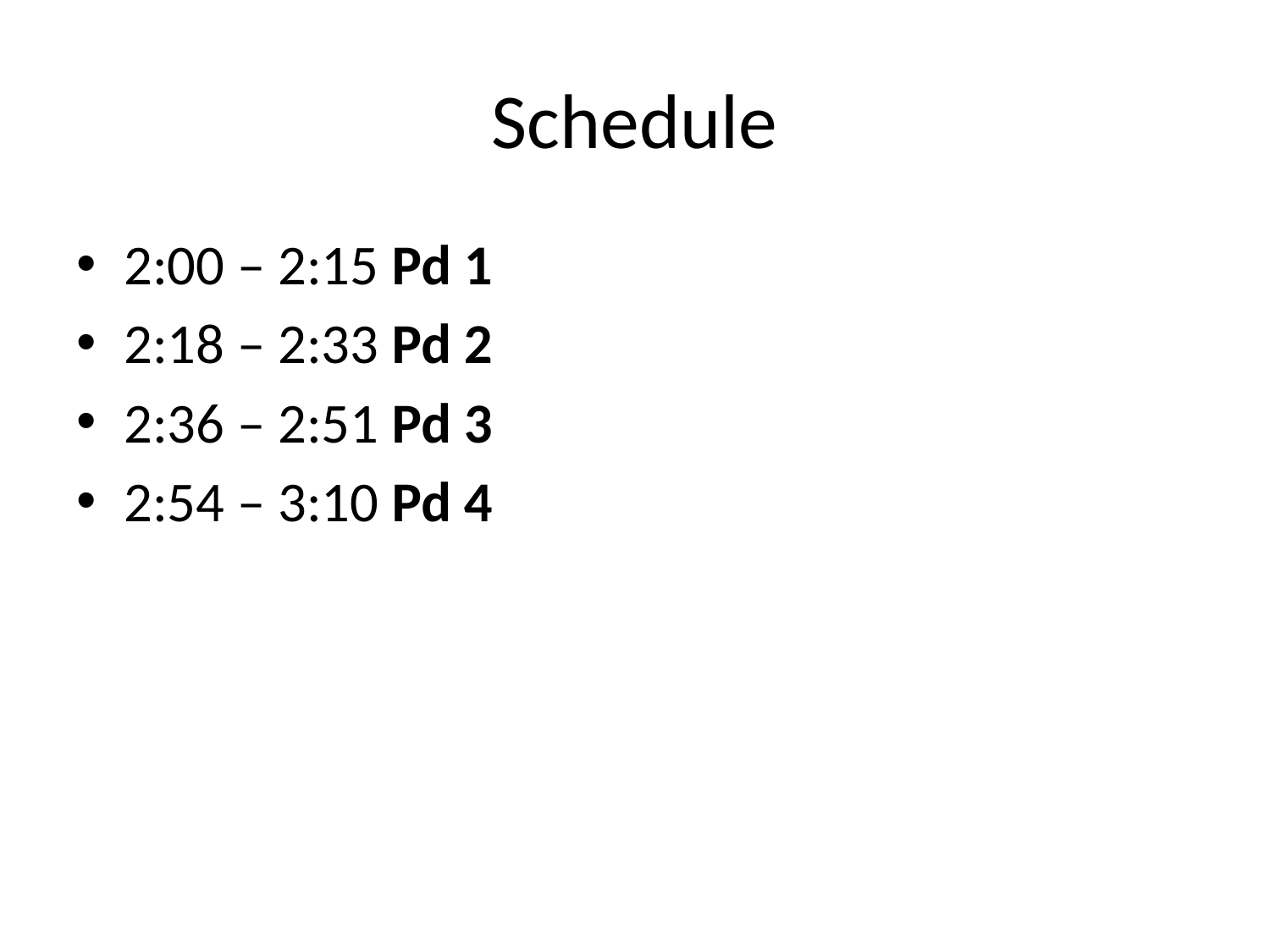

# Schedule
2:00 – 2:15 Pd 1
2:18 – 2:33 Pd 2
2:36 – 2:51 Pd 3
2:54 – 3:10 Pd 4